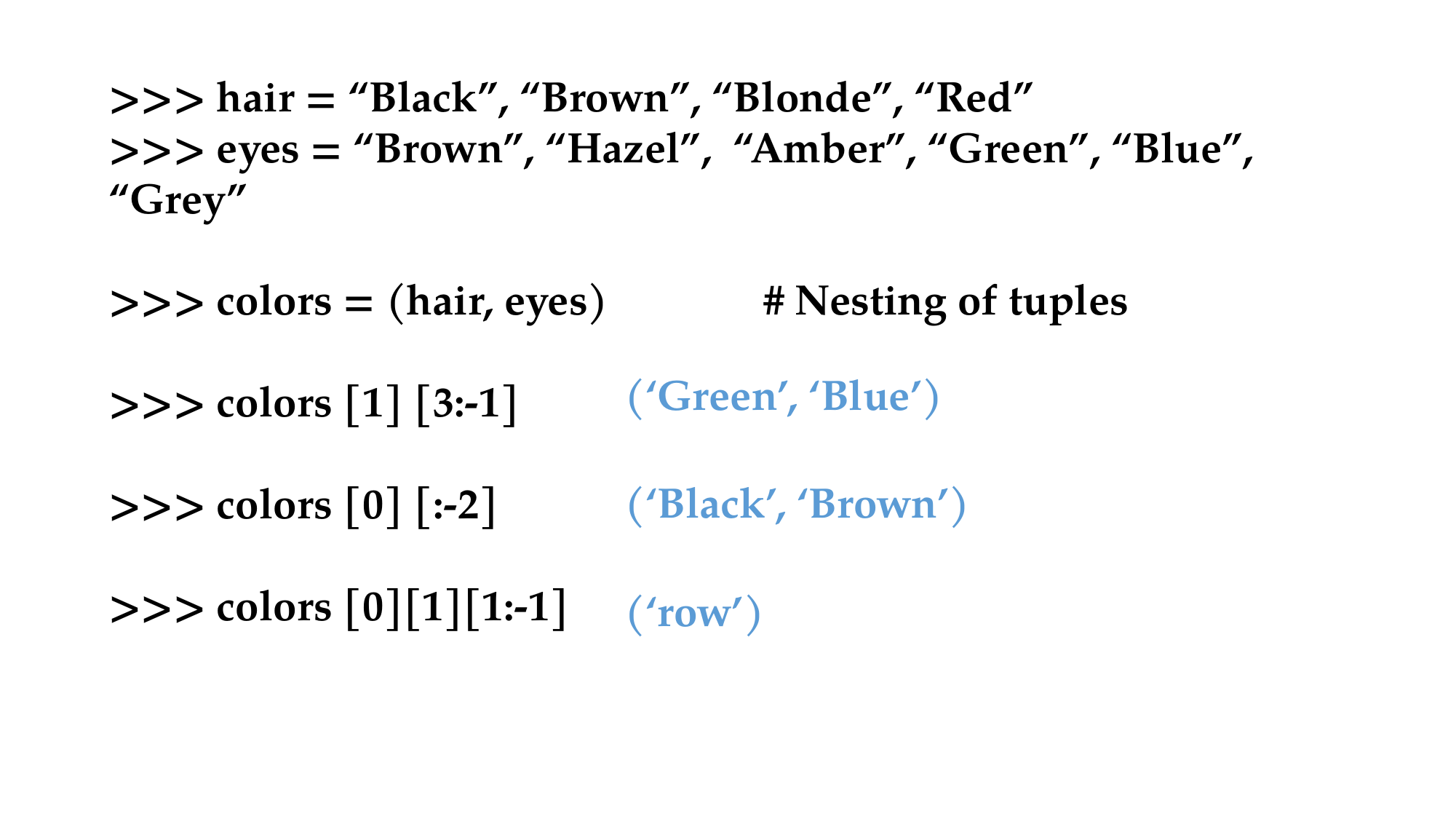

>>> hair = “Black”, “Brown”, “Blonde”, “Red”
>>> eyes = “Brown”, “Hazel”,  “Amber”, “Green”, “Blue”, “Grey”

>>> colors = (hair, eyes)		# Nesting of tuples

>>> colors [1] [3:-1]

>>> colors [0] [:-2]

>>> colors [0][1][1:-1]
(‘Green’, ‘Blue’)
(‘Black’, ‘Brown’)
(‘row’)